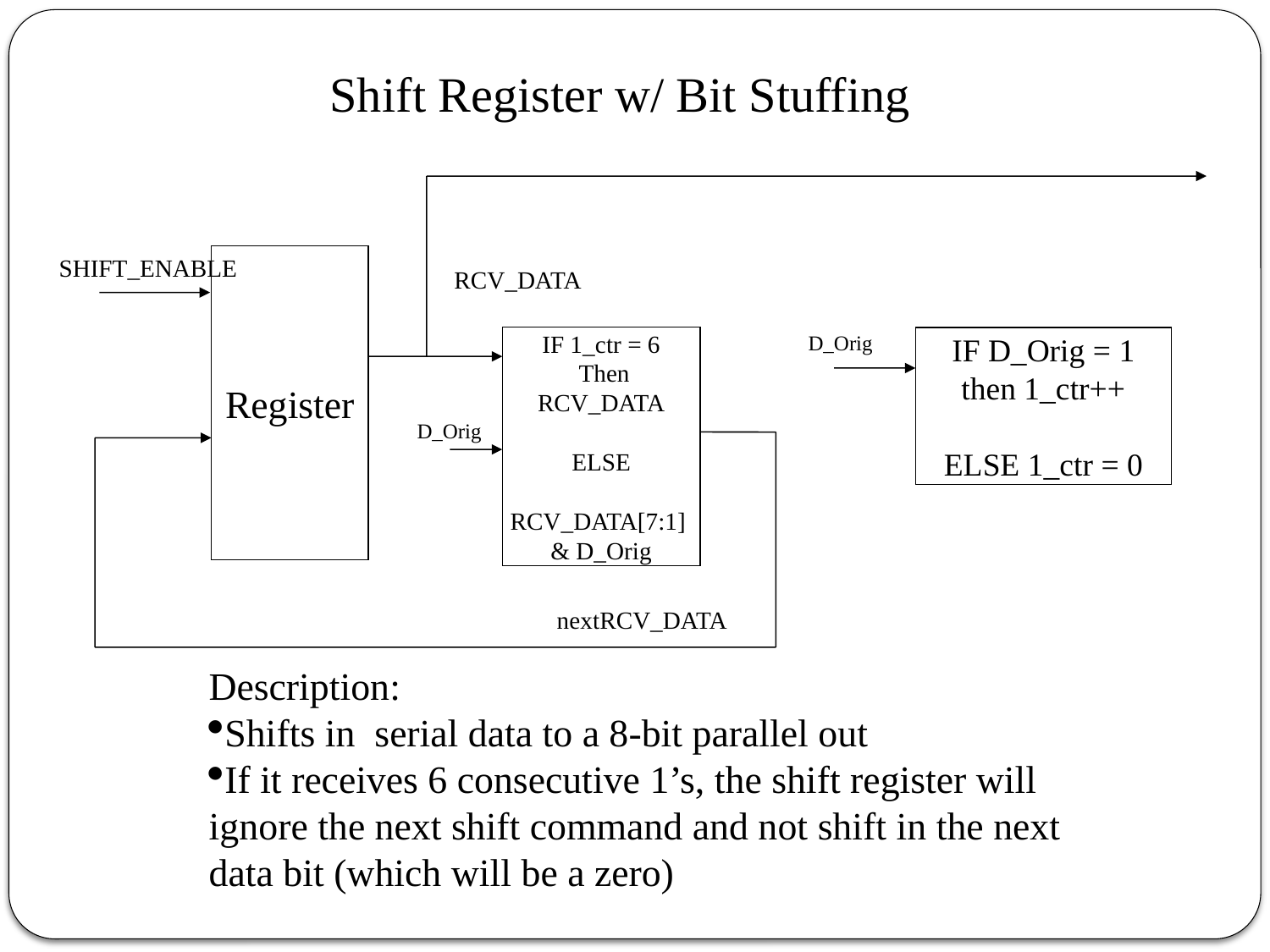

Shift Register w/ Bit Stuffing

Register
SHIFT_ENABLE
RCV_DATA

D_Orig
IF 1_ctr = 6
 Then
RCV_DATA

ELSE
  RCV_DATA[7:1]
& D_Orig
IF D_Orig = 1 then 1_ctr++

ELSE 1_ctr = 0

D_Orig

nextRCV_DATA

Description:
Shifts in  serial data to a 8-bit parallel out
If it receives 6 consecutive 1’s, the shift register will ignore the next shift command and not shift in the next data bit (which will be a zero)